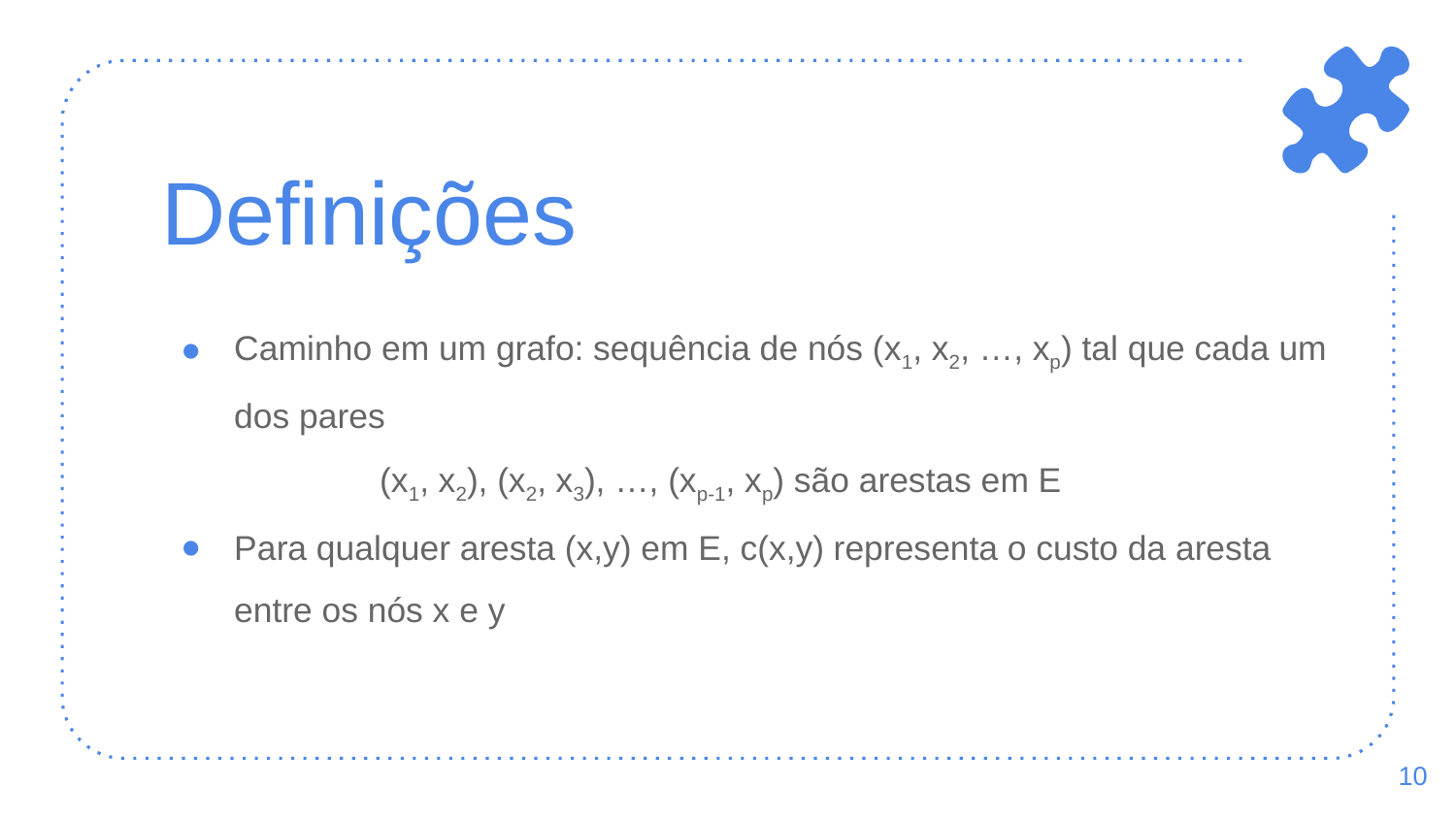

# Definições
Caminho em um grafo: sequência de nós (x1, x2, …, xp) tal que cada um dos pares
	(x1, x2), (x2, x3), …, (xp-1, xp) são arestas em E
Para qualquer aresta (x,y) em E, c(x,y) representa o custo da aresta entre os nós x e y
10